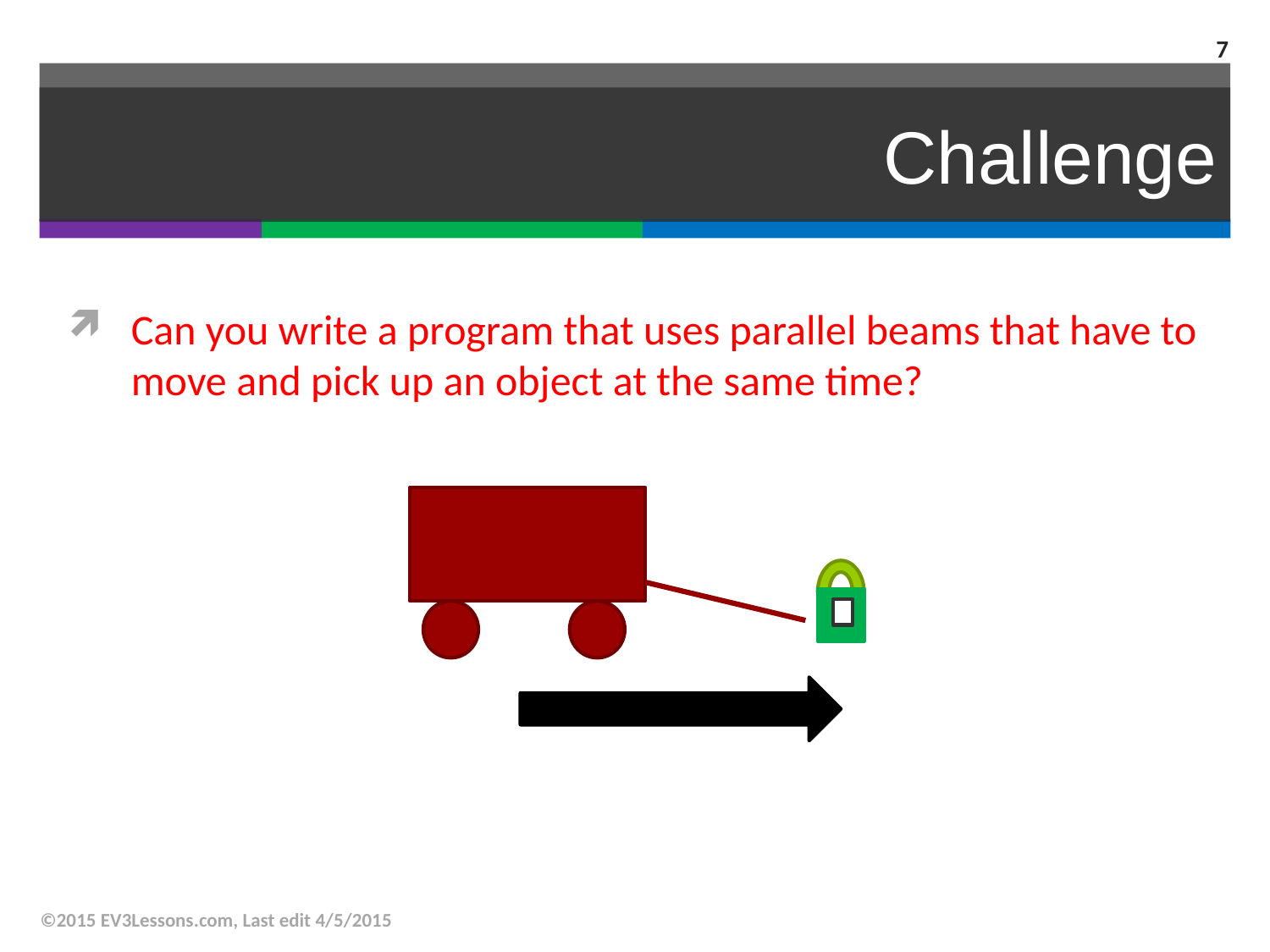

7
# Challenge
Can you write a program that uses parallel beams that have to move and pick up an object at the same time?

©2015 EV3Lessons.com, Last edit 4/5/2015